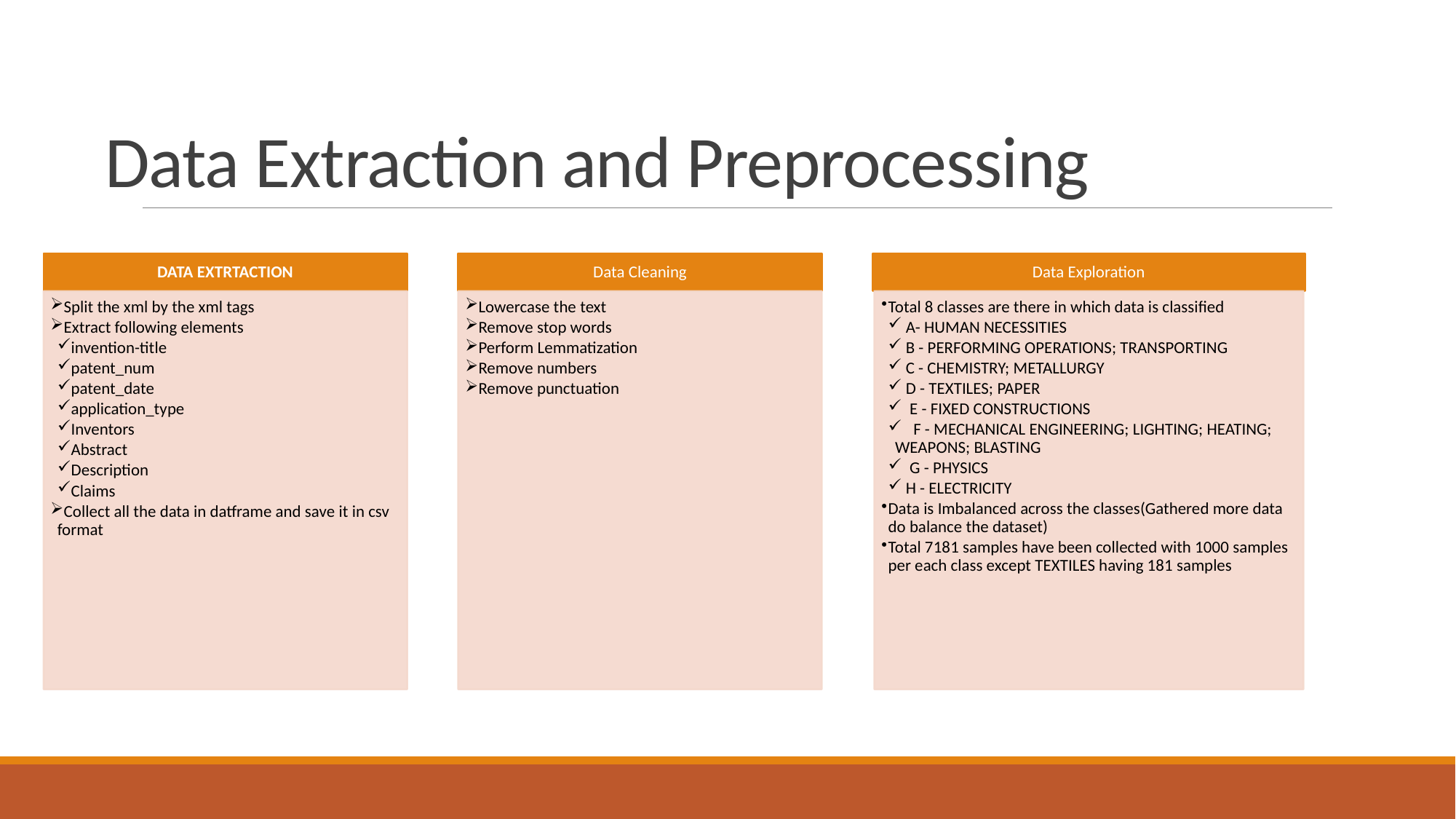

# Data Extraction and Preprocessing
DATA EXTRTACTION
Split the xml by the xml tags
Extract following elements
invention-title
patent_num
patent_date
application_type
Inventors
Abstract
Description
Claims
Collect all the data in datframe and save it in csv format

Data Cleaning
Lowercase the text
Remove stop words
Perform Lemmatization
Remove numbers
Remove punctuation
Data Exploration
Total 8 classes are there in which data is classified
 A- HUMAN NECESSITIES
 B - PERFORMING OPERATIONS; TRANSPORTING
 C - CHEMISTRY; METALLURGY
 D - TEXTILES; PAPER
  E - FIXED CONSTRUCTIONS
   F - MECHANICAL ENGINEERING; LIGHTING; HEATING; WEAPONS; BLASTING
  G - PHYSICS
 H - ELECTRICITY
Data is Imbalanced across the classes(Gathered more data do balance the dataset)
Total 7181 samples have been collected with 1000 samples per each class except TEXTILES having 181 samples